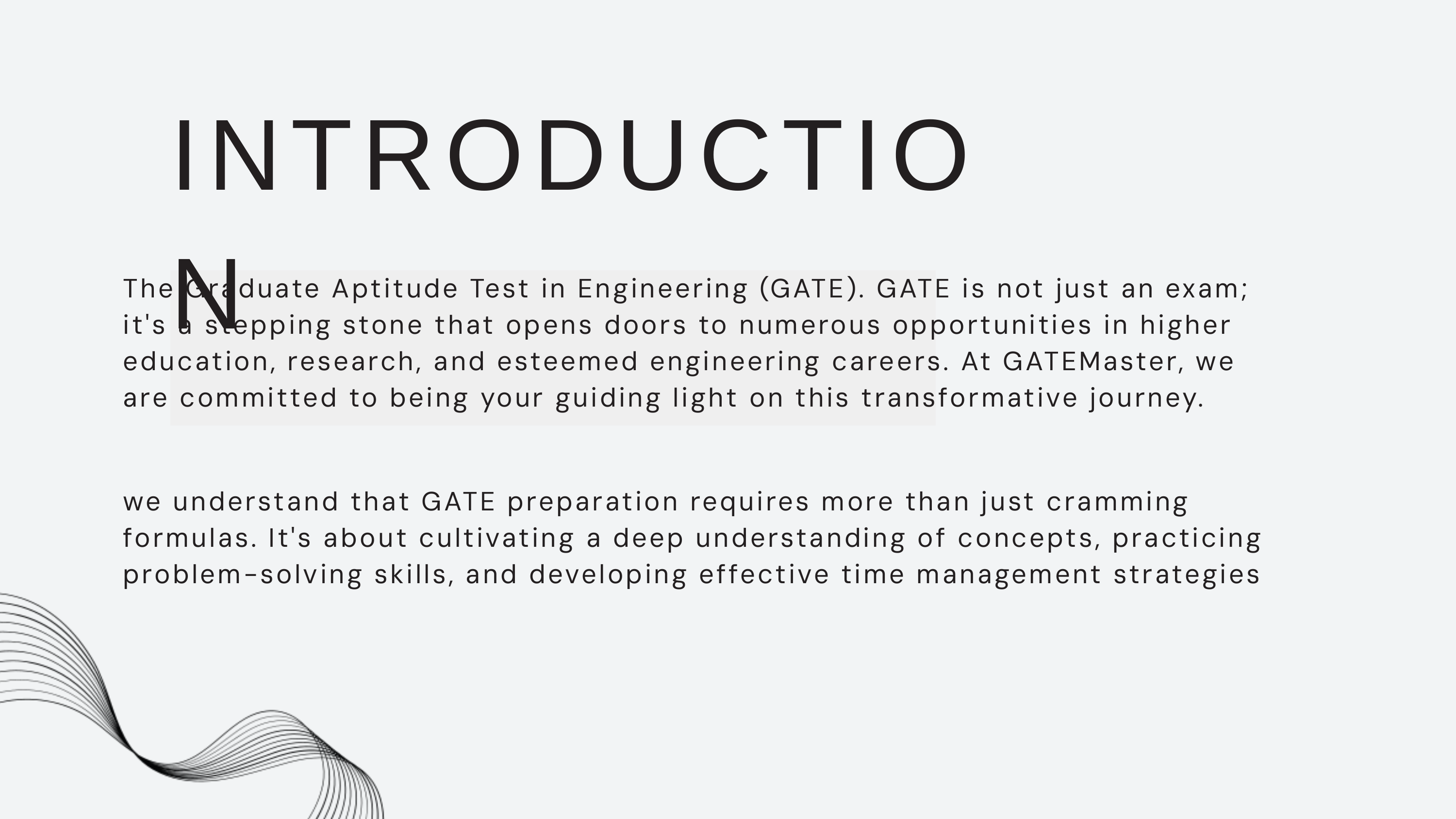

INTRODUCTION
The Graduate Aptitude Test in Engineering (GATE). GATE is not just an exam; it's a stepping stone that opens doors to numerous opportunities in higher education, research, and esteemed engineering careers. At GATEMaster, we are committed to being your guiding light on this transformative journey.

we understand that GATE preparation requires more than just cramming formulas. It's about cultivating a deep understanding of concepts, practicing problem-solving skills, and developing effective time management strategies